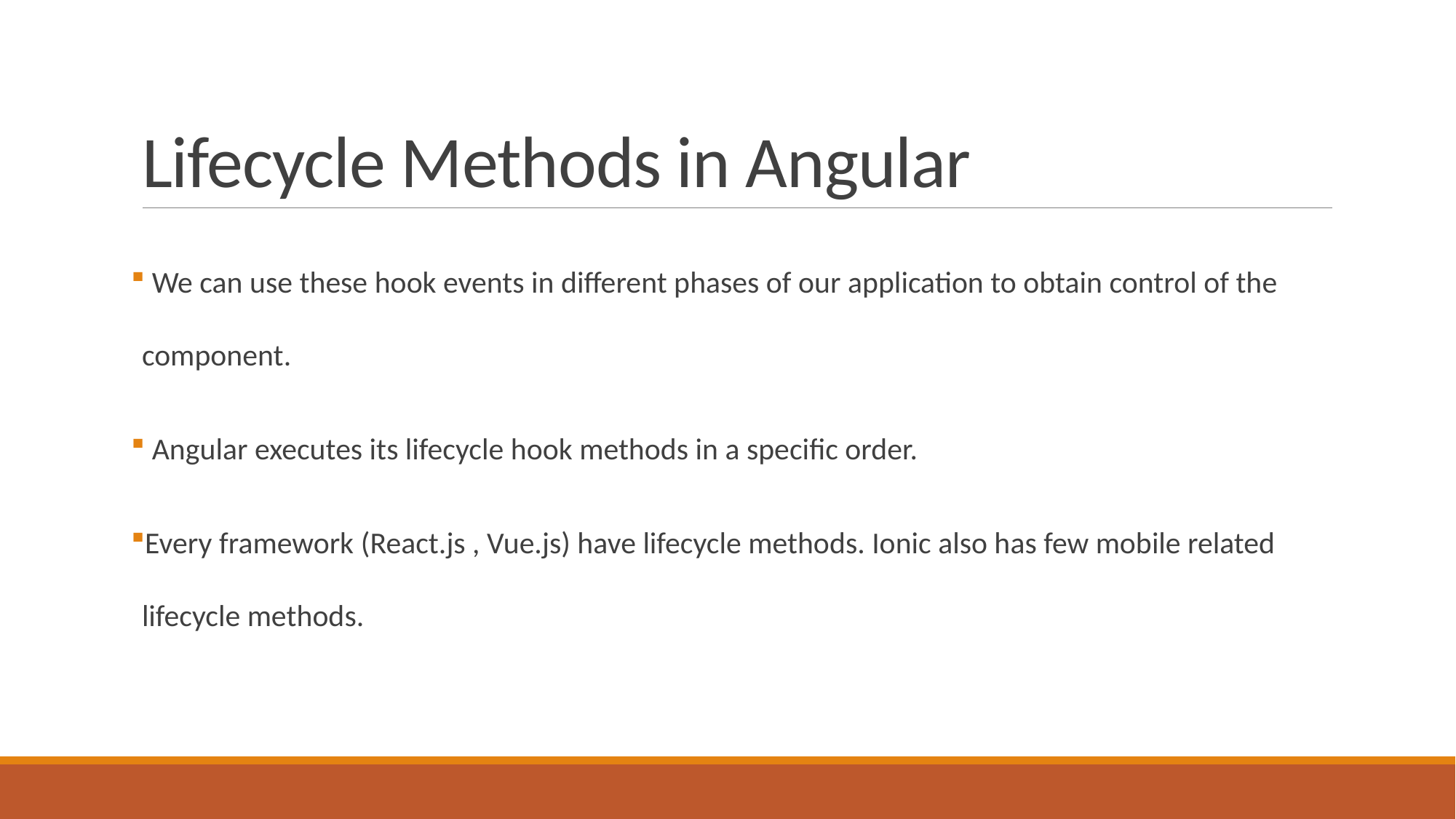

# Lifecycle Methods in Angular
 We can use these hook events in different phases of our application to obtain control of the component.
 Angular executes its lifecycle hook methods in a specific order.
Every framework (React.js , Vue.js) have lifecycle methods. Ionic also has few mobile related lifecycle methods.